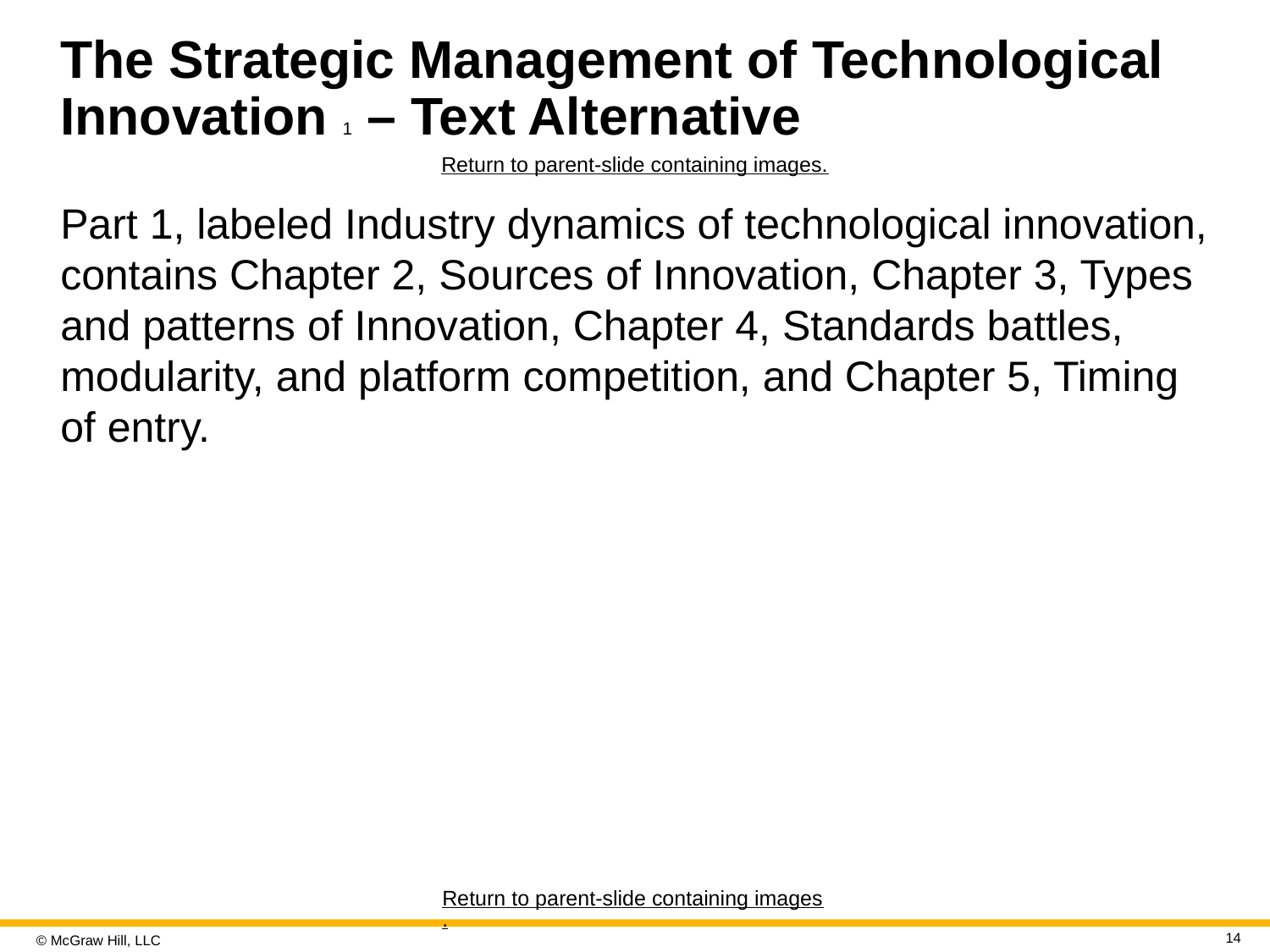

# The Strategic Management of Technological Innovation 1 – Text Alternative
Return to parent-slide containing images.
Part 1, labeled Industry dynamics of technological innovation, contains Chapter 2, Sources of Innovation, Chapter 3, Types and patterns of Innovation, Chapter 4, Standards battles, modularity, and platform competition, and Chapter 5, Timing of entry.
Return to parent-slide containing images.
14